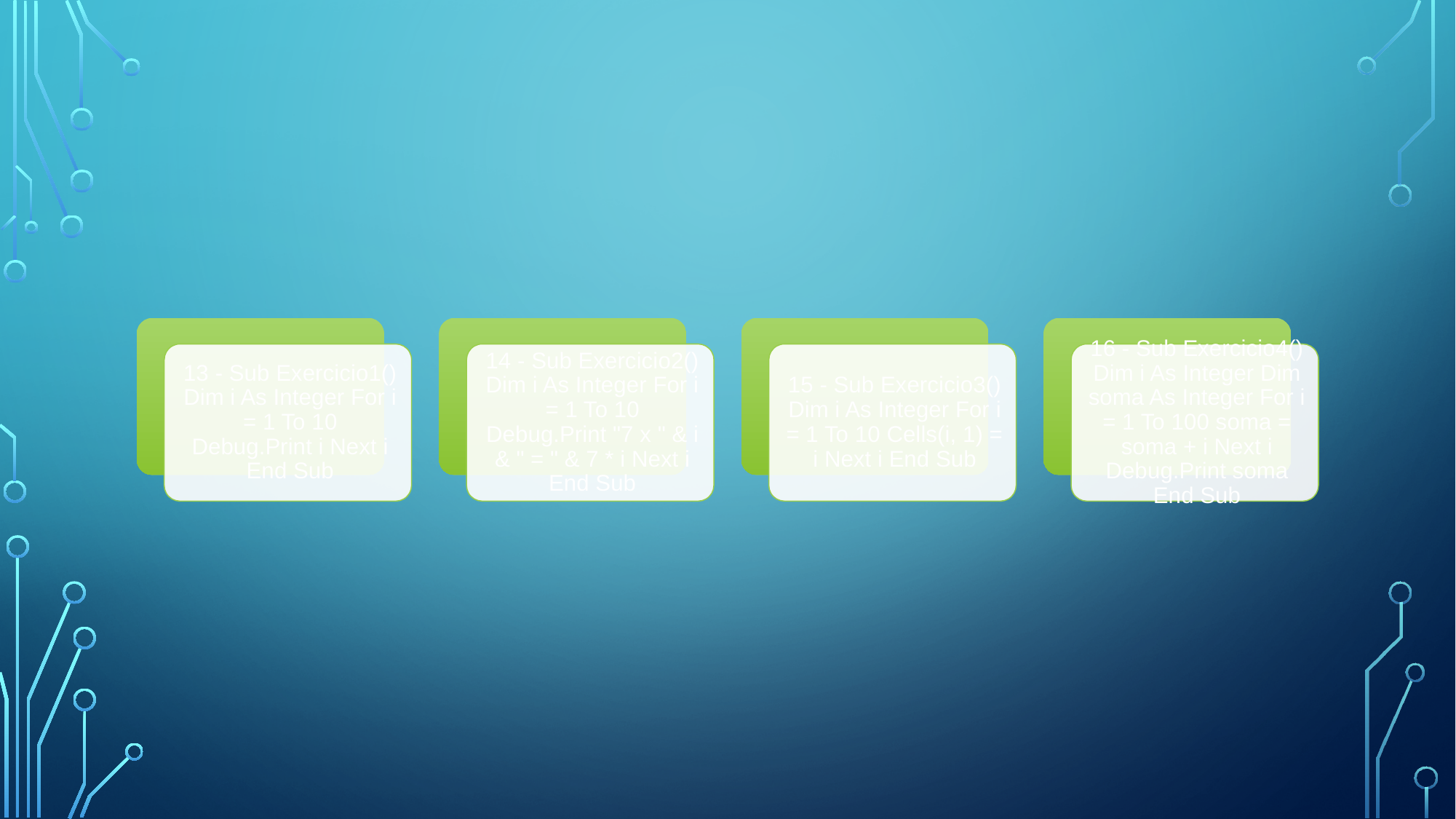

13 - Sub Exercicio1() Dim i As Integer For i = 1 To 10 Debug.Print i Next i End Sub
14 - Sub Exercicio2() Dim i As Integer For i = 1 To 10 Debug.Print "7 x " & i & " = " & 7 * i Next i End Sub
15 - Sub Exercicio3() Dim i As Integer For i = 1 To 10 Cells(i, 1) = i Next i End Sub
16 - Sub Exercicio4() Dim i As Integer Dim soma As Integer For i = 1 To 100 soma = soma + i Next i Debug.Print soma End Sub